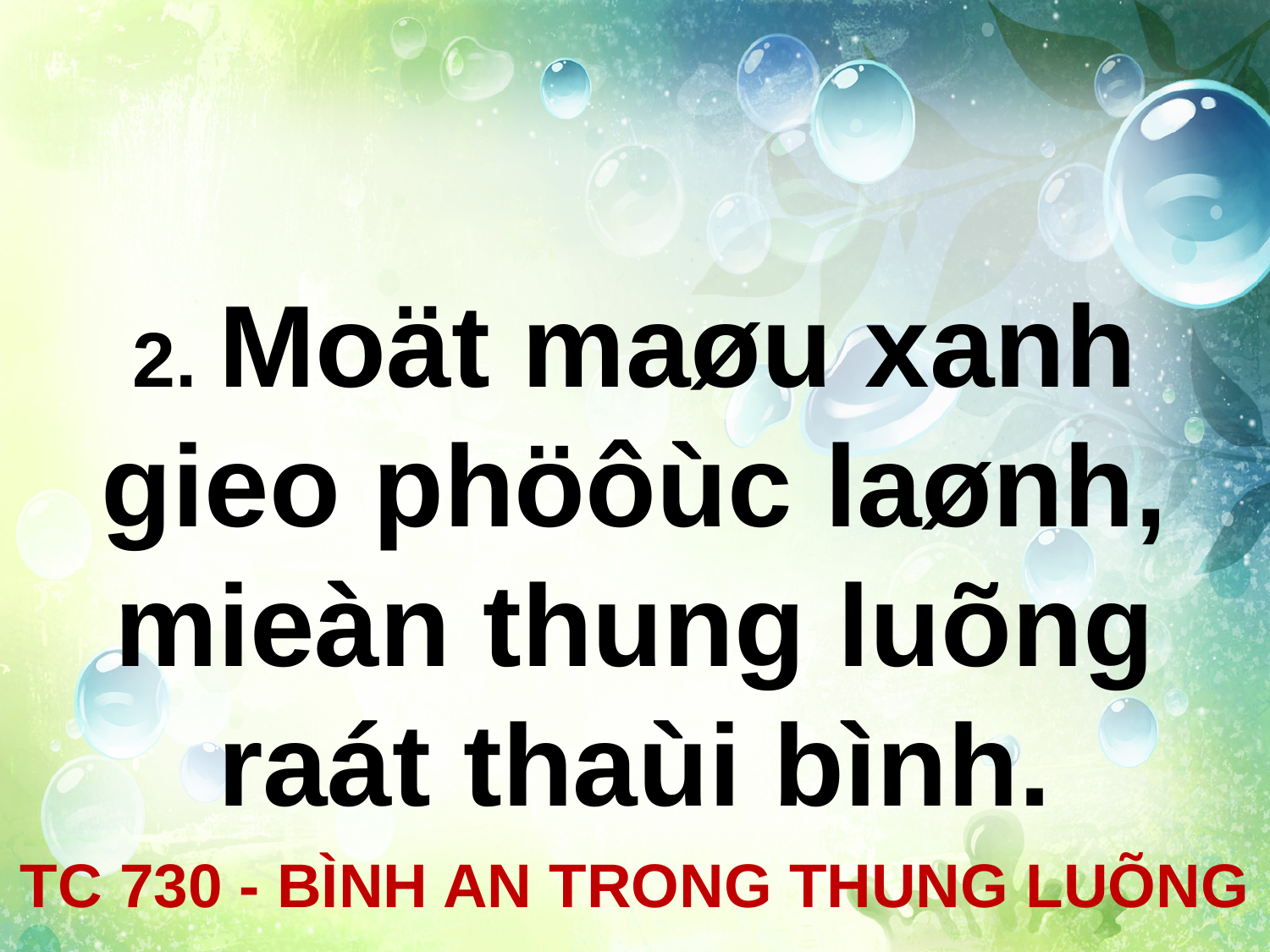

2. Moät maøu xanh gieo phöôùc laønh, mieàn thung luõng raát thaùi bình.
TC 730 - BÌNH AN TRONG THUNG LUÕNG